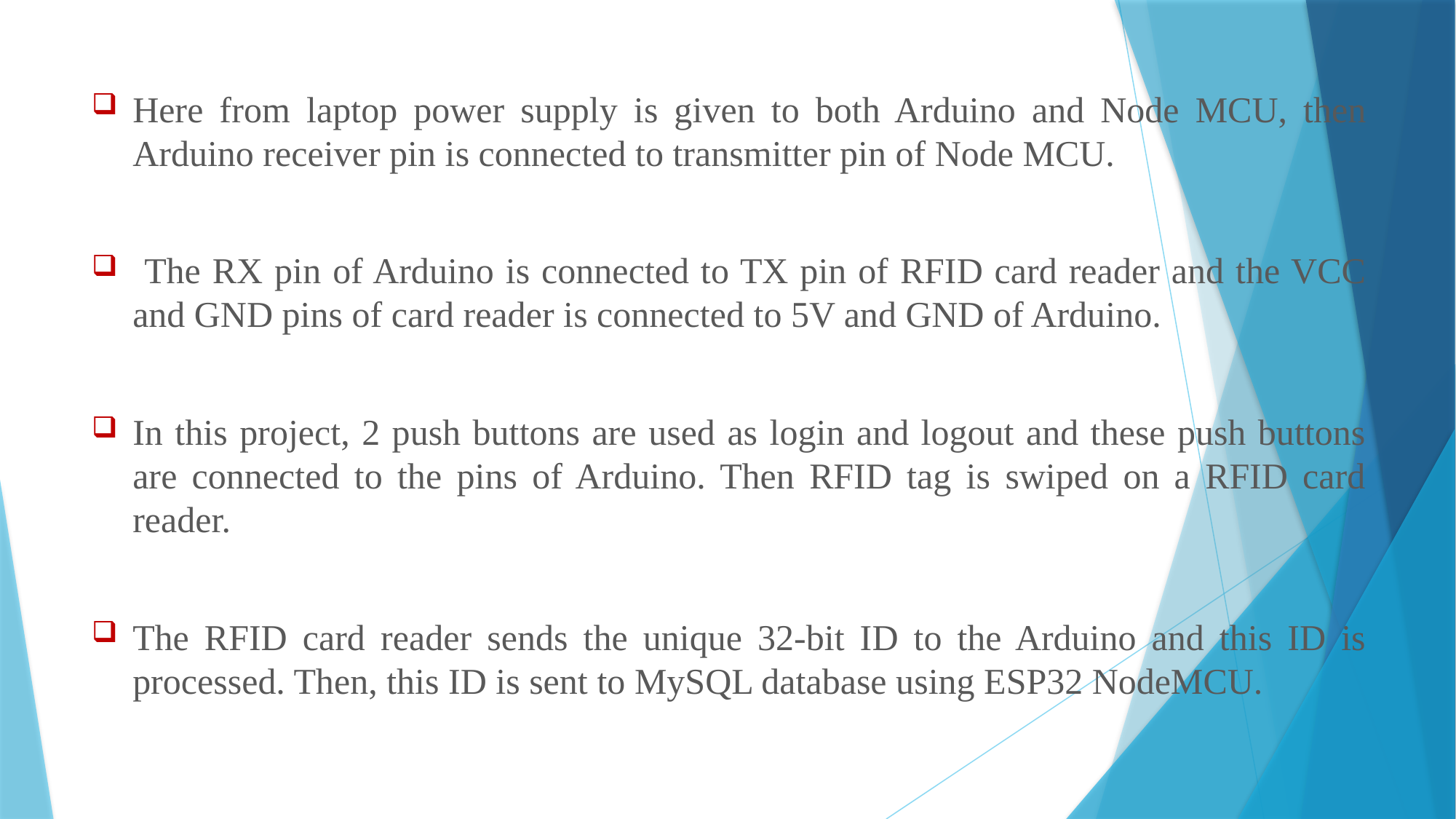

Here from laptop power supply is given to both Arduino and Node MCU, then Arduino receiver pin is connected to transmitter pin of Node MCU.

 The RX pin of Arduino is connected to TX pin of RFID card reader and the VCC and GND pins of card reader is connected to 5V and GND of Arduino.

In this project, 2 push buttons are used as login and logout and these push buttons are connected to the pins of Arduino. Then RFID tag is swiped on a RFID card reader.

The RFID card reader sends the unique 32-bit ID to the Arduino and this ID is processed. Then, this ID is sent to MySQL database using ESP32 NodeMCU.